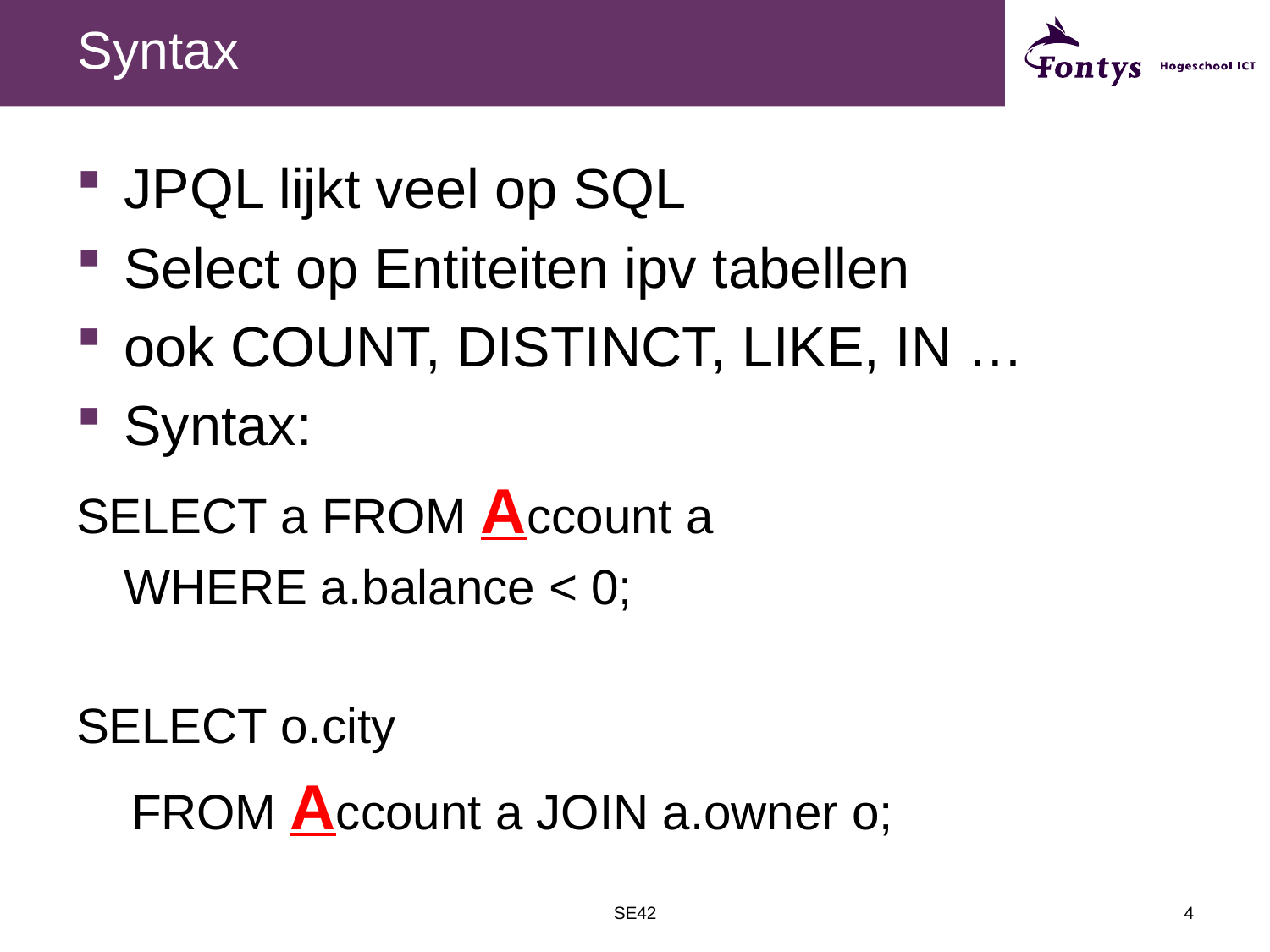

# Syntax
JPQL lijkt veel op SQL
Select op Entiteiten ipv tabellen
ook COUNT, DISTINCT, LIKE, IN …
Syntax:
SELECT a FROM Account a
	WHERE a.balance < 0;

SELECT o.city
    FROM Account a JOIN a.owner o;
SE42
4